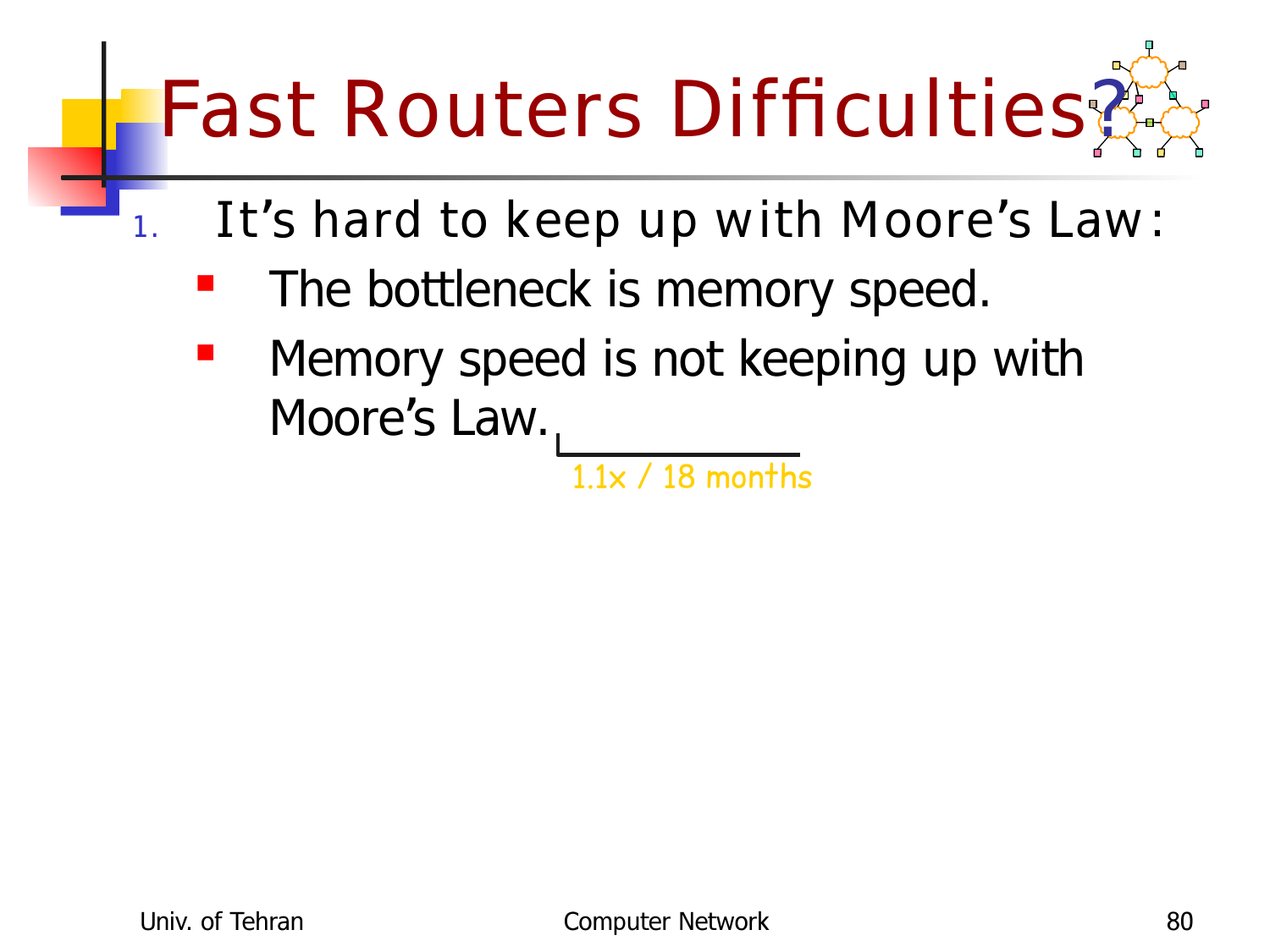

# Fast Routers Difficulties?
It’s hard to keep up with Moore’s Law:
The bottleneck is memory speed.
Memory speed is not keeping up with Moore’s Law.

1.1x / 18 months
Univ. of Tehran
Computer Network
80